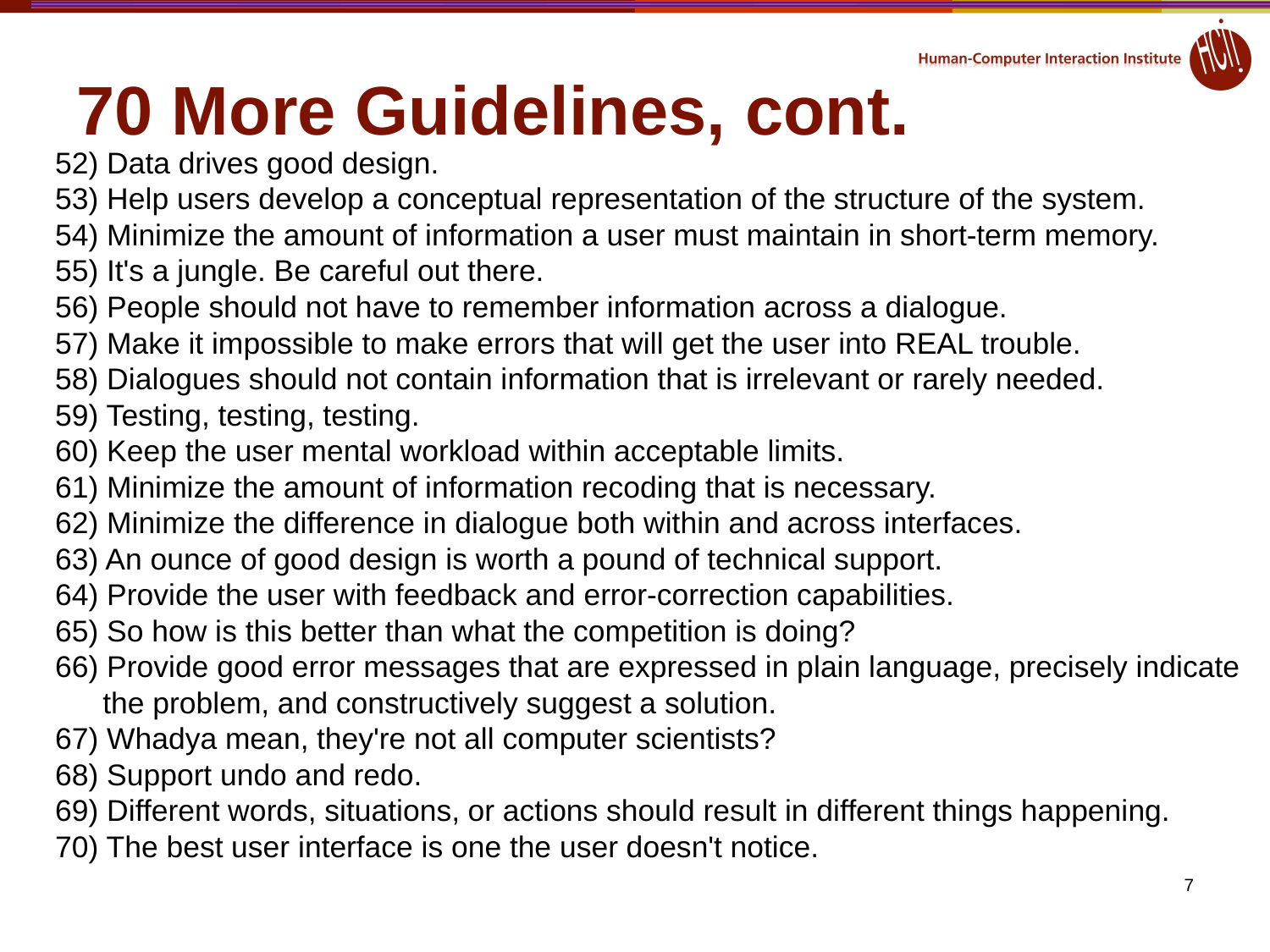

# 70 More Guidelines, cont.
52) Data drives good design.
53) Help users develop a conceptual representation of the structure of the system.
54) Minimize the amount of information a user must maintain in short-term memory.
55) It's a jungle. Be careful out there.
56) People should not have to remember information across a dialogue.
57) Make it impossible to make errors that will get the user into REAL trouble.
58) Dialogues should not contain information that is irrelevant or rarely needed.
59) Testing, testing, testing.
60) Keep the user mental workload within acceptable limits.
61) Minimize the amount of information recoding that is necessary.
62) Minimize the difference in dialogue both within and across interfaces.
63) An ounce of good design is worth a pound of technical support.
64) Provide the user with feedback and error-correction capabilities.
65) So how is this better than what the competition is doing?
66) Provide good error messages that are expressed in plain language, precisely indicate the problem, and constructively suggest a solution.
67) Whadya mean, they're not all computer scientists?
68) Support undo and redo.
69) Different words, situations, or actions should result in different things happening.
70) The best user interface is one the user doesn't notice.
7